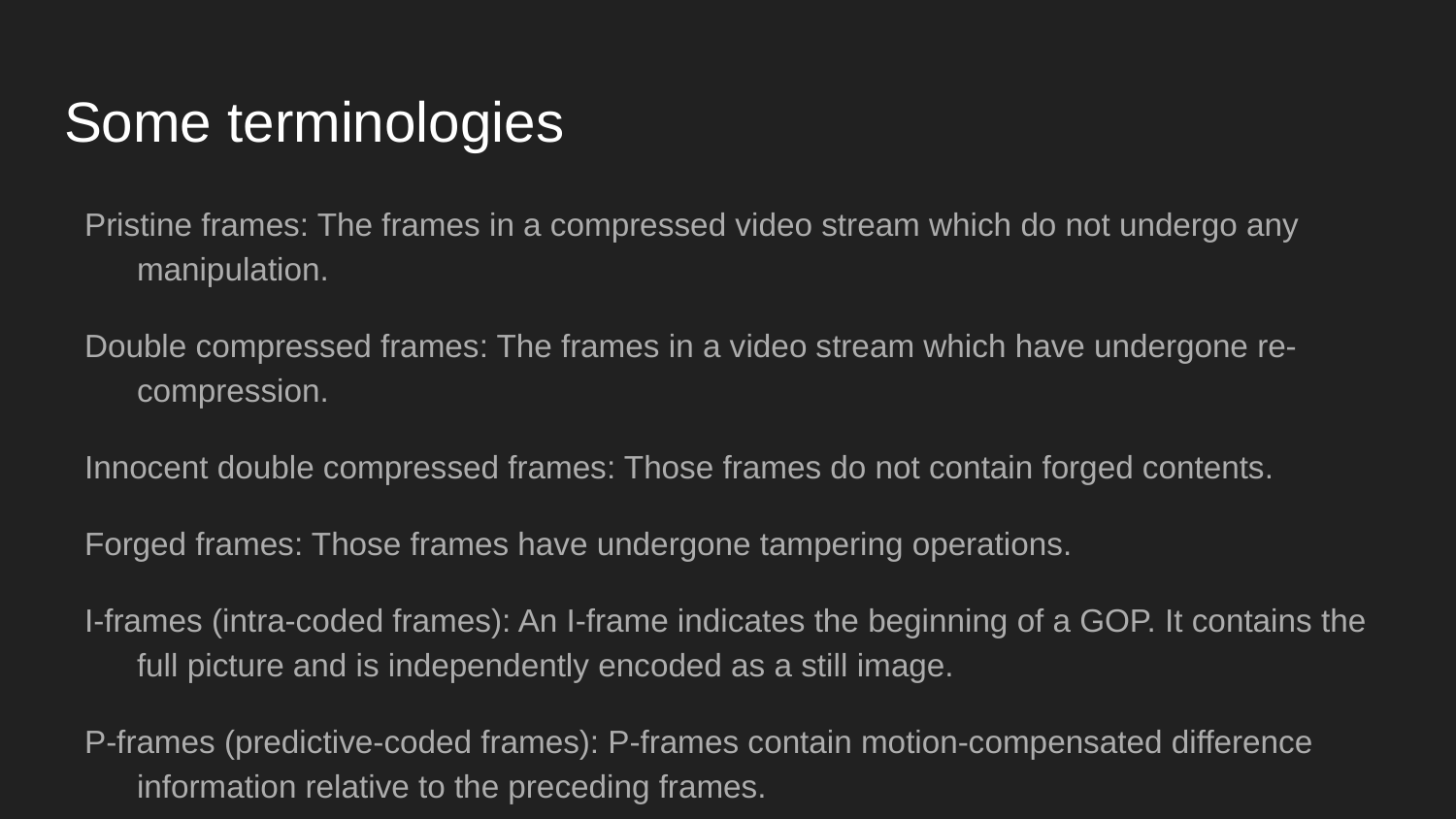

# Some terminologies
Pristine frames: The frames in a compressed video stream which do not undergo any manipulation.
Double compressed frames: The frames in a video stream which have undergone re-compression.
Innocent double compressed frames: Those frames do not contain forged contents.
Forged frames: Those frames have undergone tampering operations.
I-frames (intra-coded frames): An I-frame indicates the beginning of a GOP. It contains the full picture and is independently encoded as a still image.
P-frames (predictive-coded frames): P-frames contain motion-compensated difference information relative to the preceding frames.